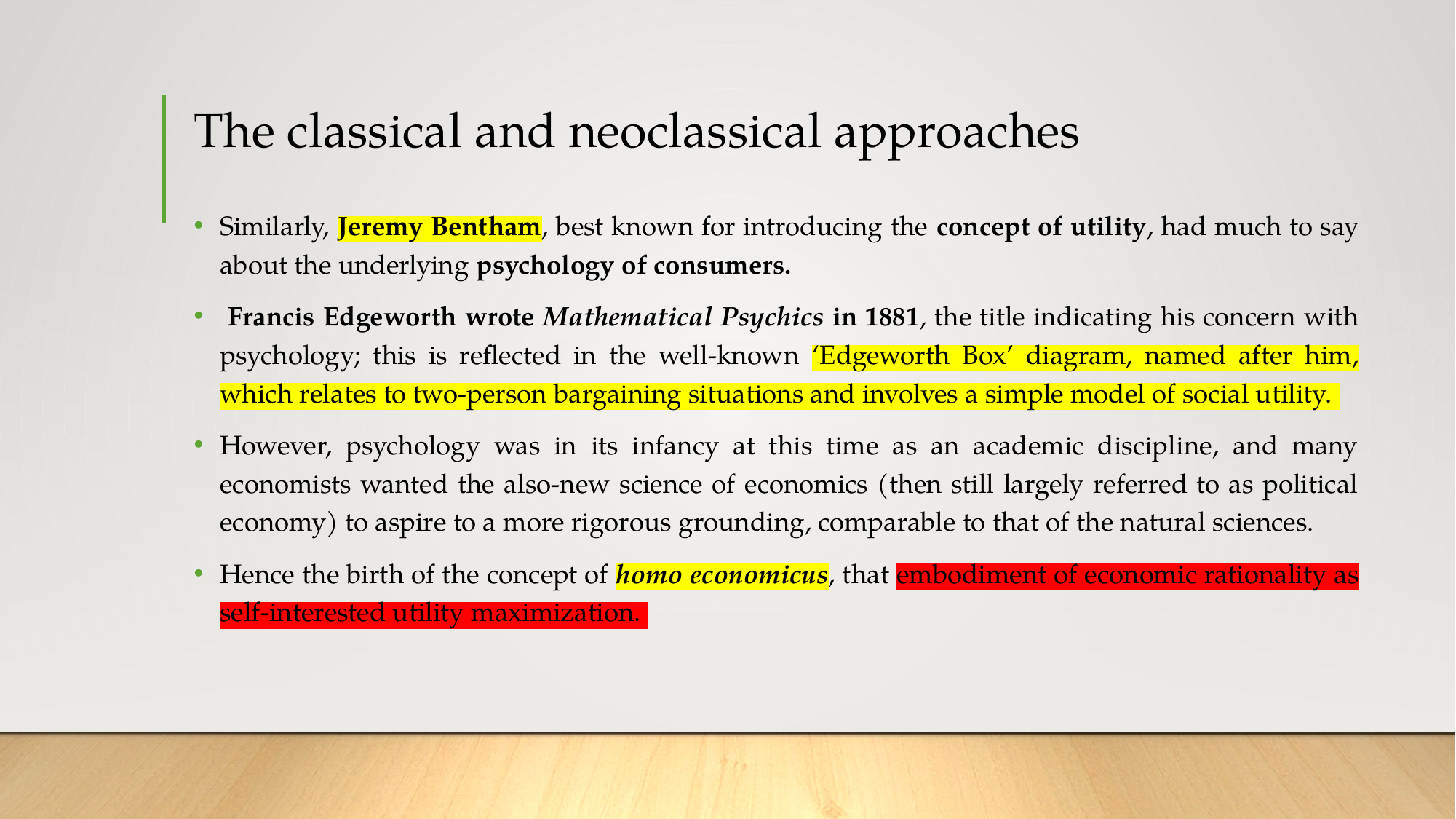

# The classical and neoclassical approaches
Similarly, Jeremy Bentham, best known for introducing the concept of utility, had much to say about the underlying psychology of consumers.
 Francis Edgeworth wrote Mathematical Psychics in 1881, the title indicating his concern with psychology; this is reflected in the well-known ‘Edgeworth Box’ diagram, named after him, which relates to two-person bargaining situations and involves a simple model of social utility.
However, psychology was in its infancy at this time as an academic discipline, and many economists wanted the also-new science of economics (then still largely referred to as political economy) to aspire to a more rigorous grounding, comparable to that of the natural sciences.
Hence the birth of the concept of homo economicus, that embodiment of economic rationality as self-interested utility maximization.